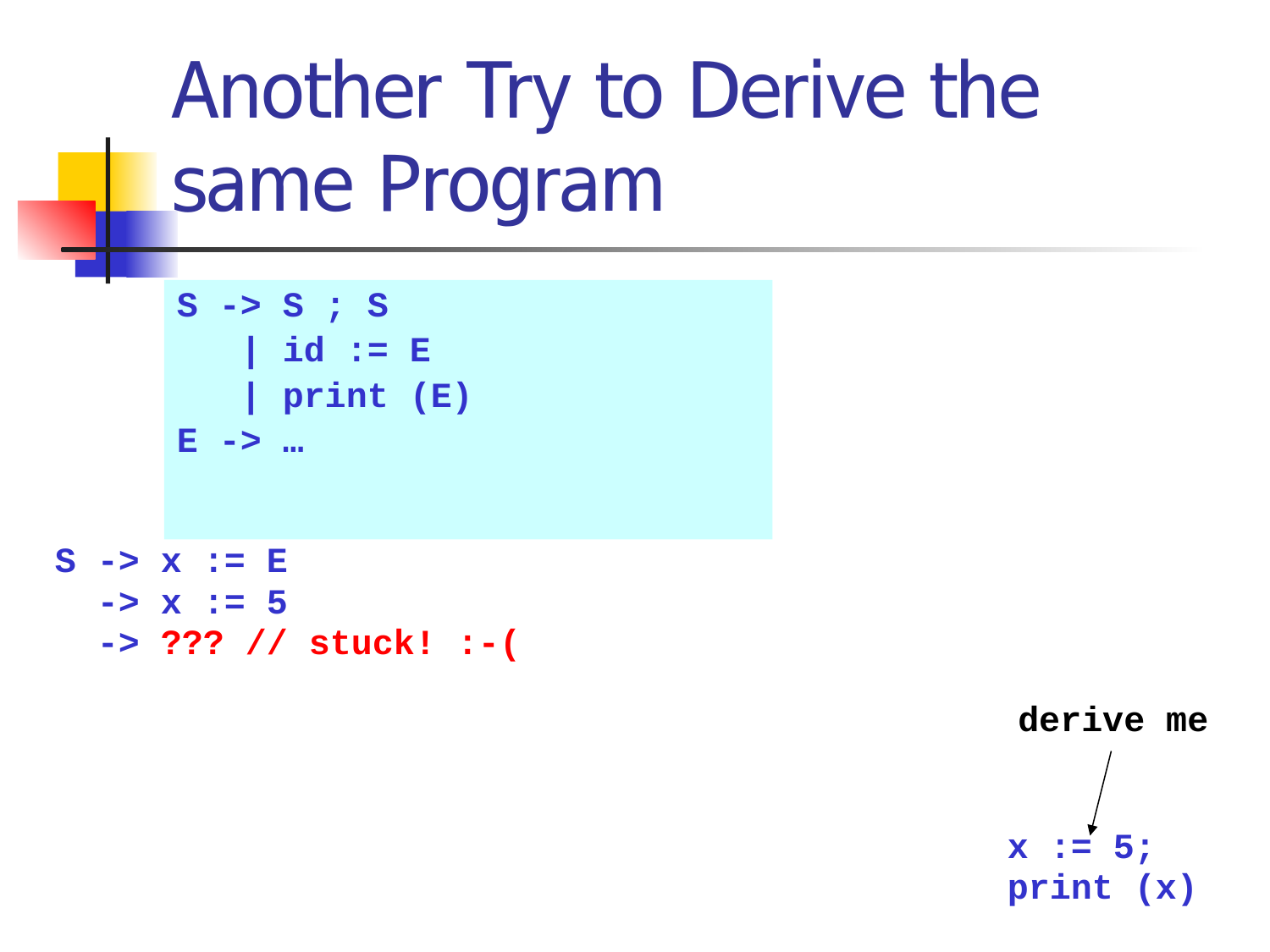

# Another Try to Derive the same Program
S -> S ; S
   | id := E
   | print (E)
E -> …
S -> x := E
  -> x := 5
  -> ??? // stuck! :-(
derive me

x := 5;
print (x)